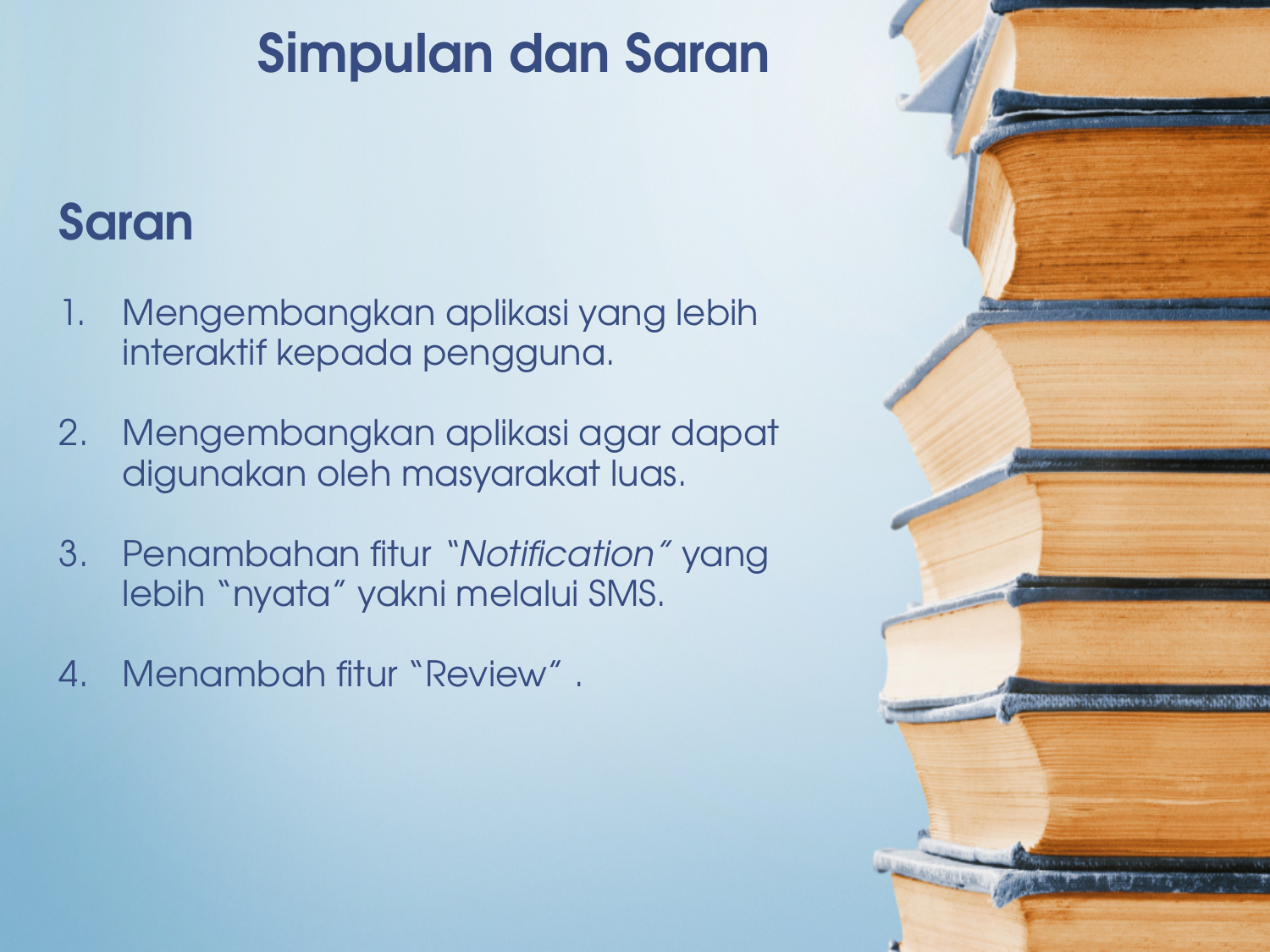

Simpulan dan Saran
Saran

Mengembangkan aplikasi yang lebih interaktif kepada pengguna.

Mengembangkan aplikasi agar dapat digunakan oleh masyarakat luas.

Penambahan fitur “Notification” yang lebih “nyata” yakni melalui SMS.

Menambah fitur “Review” .